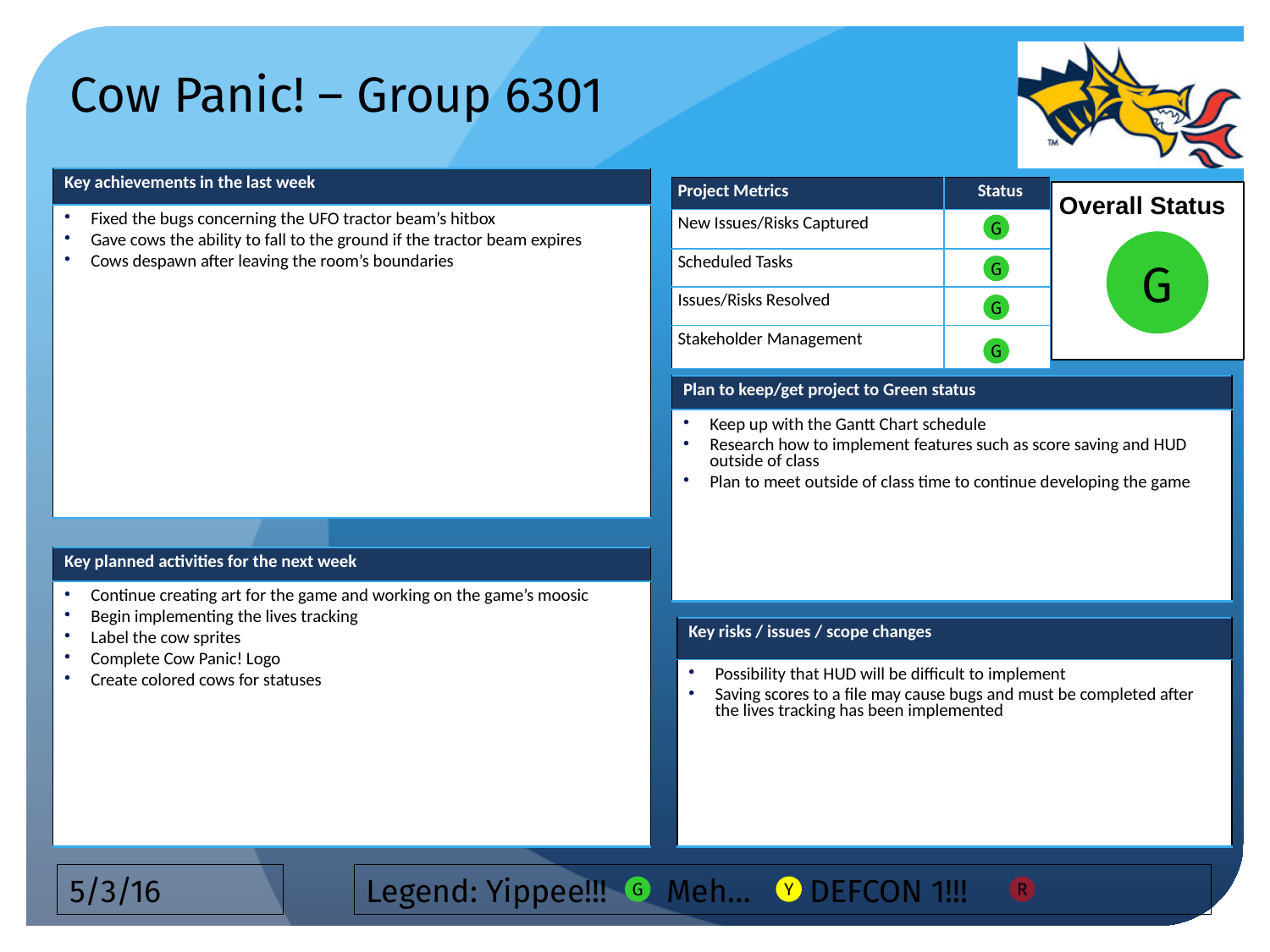

Cow Panic! – Group 6301
| Key achievements in the last week |
| --- |
| Fixed the bugs concerning the UFO tractor beam’s hitbox Gave cows the ability to fall to the ground if the tractor beam expires Cows despawn after leaving the room’s boundaries |
G
G
G
G
G
| Plan to keep/get project to Green status |
| --- |
| Keep up with the Gantt Chart schedule Research how to implement features such as score saving and HUD outside of class Plan to meet outside of class time to continue developing the game |
| Key planned activities for the next week |
| --- |
| Continue creating art for the game and working on the game’s moosic Begin implementing the lives tracking Label the cow sprites Complete Cow Panic! Logo Create colored cows for statuses |
| Key risks / issues / scope changes |
| --- |
| Possibility that HUD will be difficult to implement Saving scores to a file may cause bugs and must be completed after the lives tracking has been implemented |
5/3/16
Legend: Yippee!!!       Meh…       DEFCON 1!!!
G
Y
R